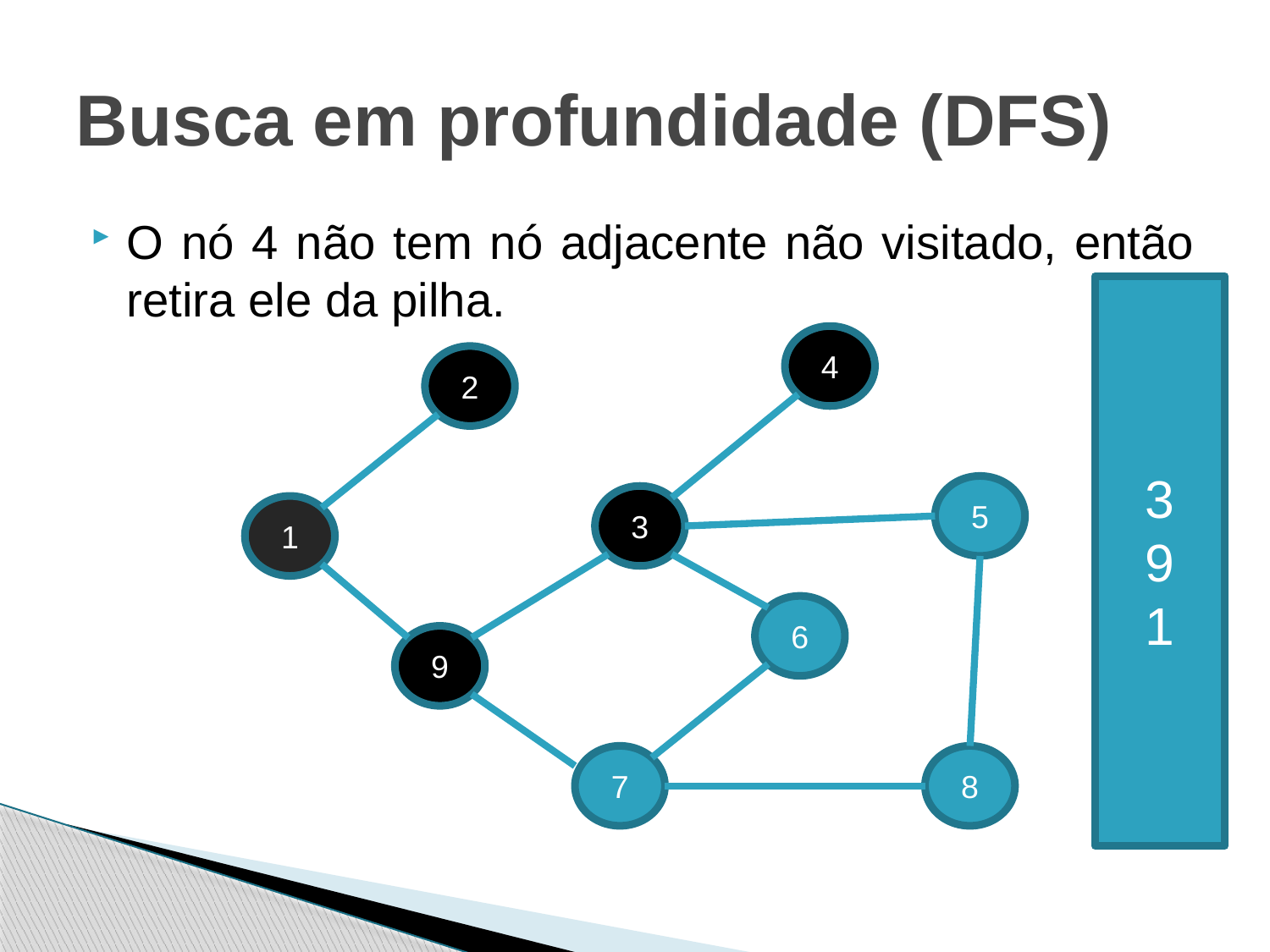

# Busca em profundidade (DFS)
O nó 4 não tem nó adjacente não visitado, então retira ele da pilha.

3
9
1
4
2
5
3
1
6
9
7
8